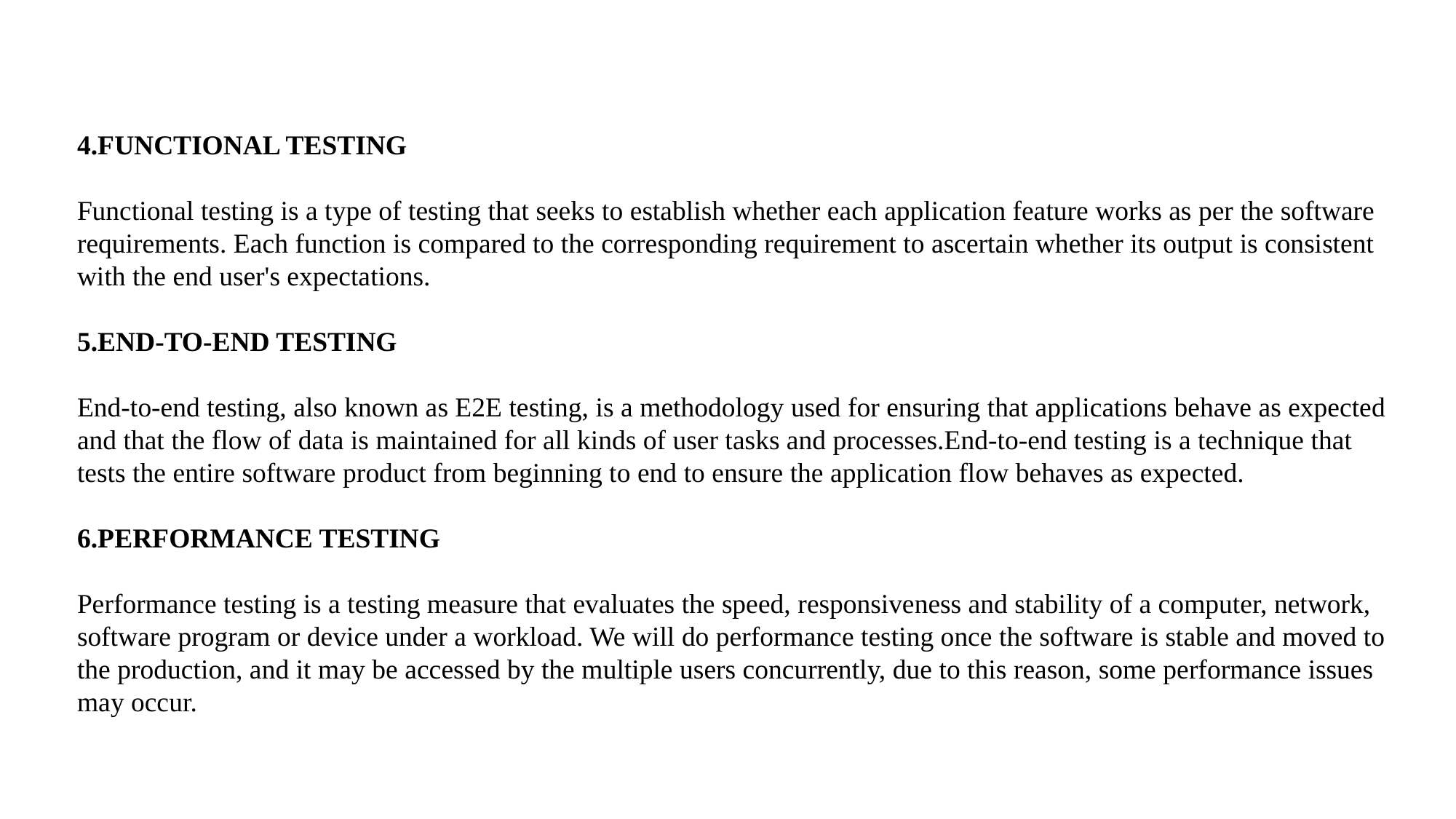

4.FUNCTIONAL TESTING

Functional testing is a type of testing that seeks to establish whether each application feature works as per the software requirements. Each function is compared to the corresponding requirement to ascertain whether its output is consistent with the end user's expectations.

5.END-TO-END TESTING

End-to-end testing, also known as E2E testing, is a methodology used for ensuring that applications behave as expected and that the flow of data is maintained for all kinds of user tasks and processes.End-to-end testing is a technique that tests the entire software product from beginning to end to ensure the application flow behaves as expected.

6.PERFORMANCE TESTING

Performance testing is a testing measure that evaluates the speed, responsiveness and stability of a computer, network, software program or device under a workload. We will do performance testing once the software is stable and moved to the production, and it may be accessed by the multiple users concurrently, due to this reason, some performance issues may occur.